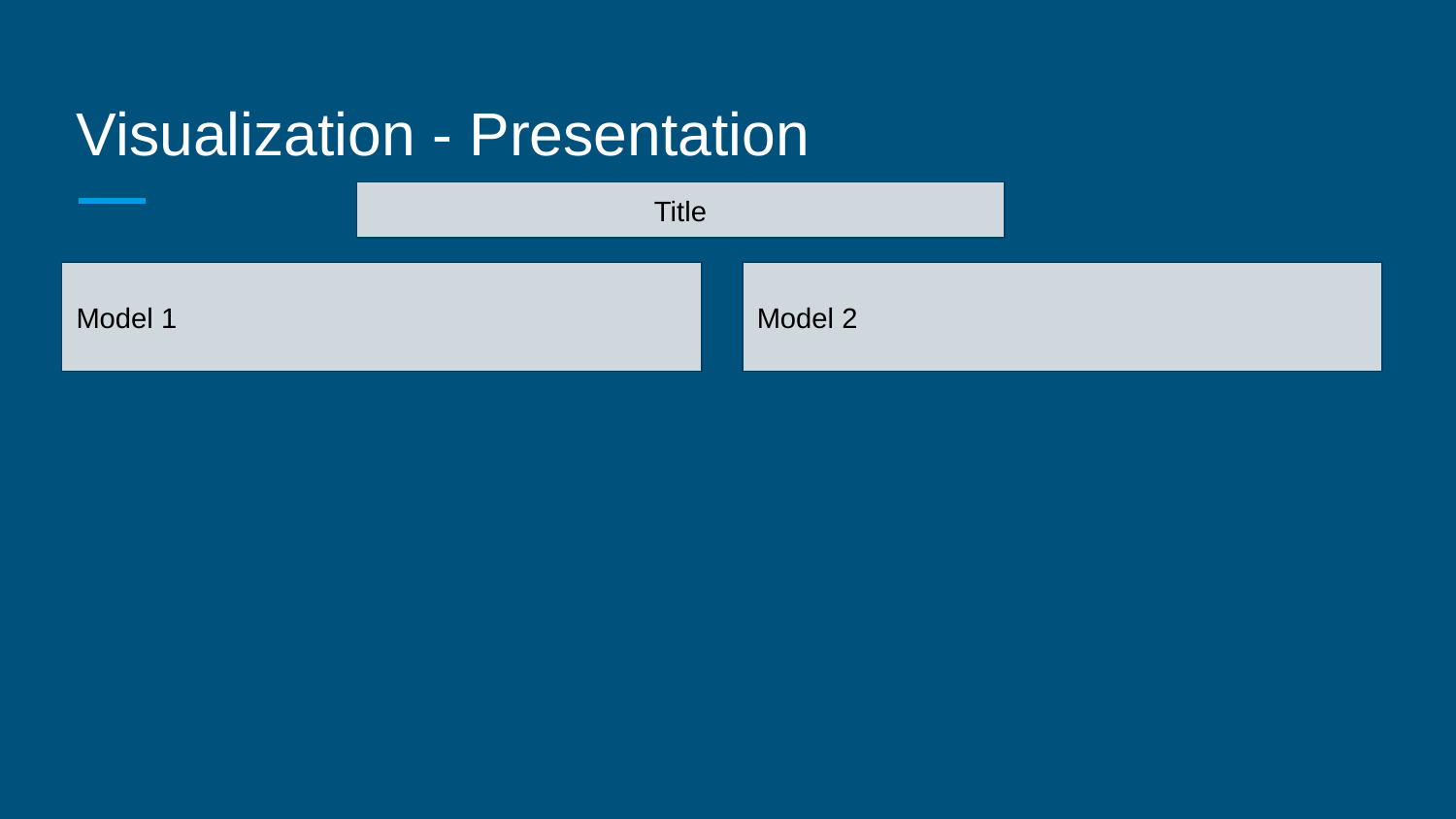

# Visualization - Presentation
Title
Model 2
Model 1